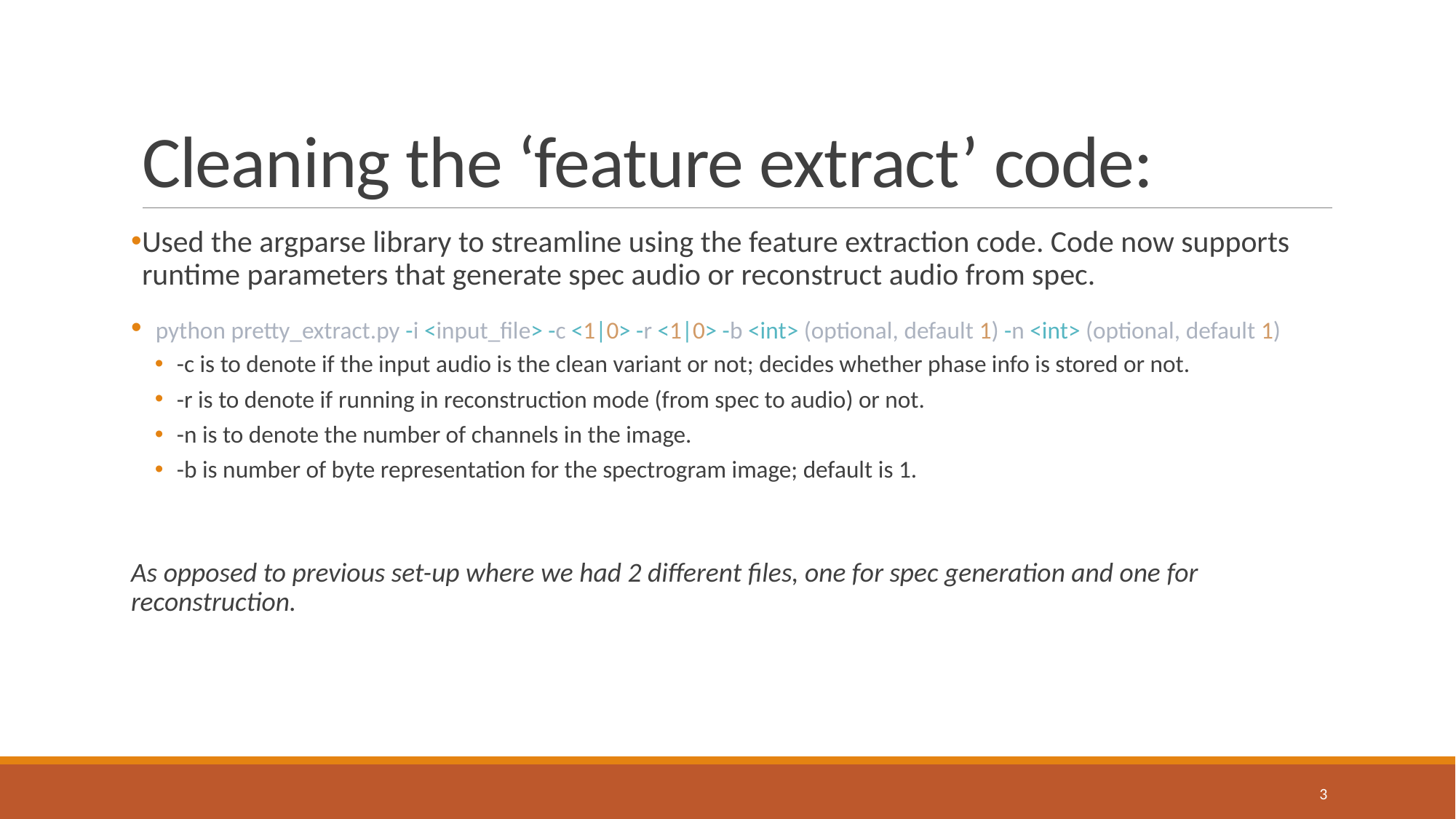

# Cleaning the ‘feature extract’ code:
Used the argparse library to streamline using the feature extraction code. Code now supports runtime parameters that generate spec audio or reconstruct audio from spec.
  python pretty_extract.py -i <input_file> -c <1|0> -r <1|0> -b <int> (optional, default 1) -n <int> (optional, default 1)
-c is to denote if the input audio is the clean variant or not; decides whether phase info is stored or not.
-r is to denote if running in reconstruction mode (from spec to audio) or not.
-n is to denote the number of channels in the image.
-b is number of byte representation for the spectrogram image; default is 1.

As opposed to previous set-up where we had 2 different files, one for spec generation and one for reconstruction.
3